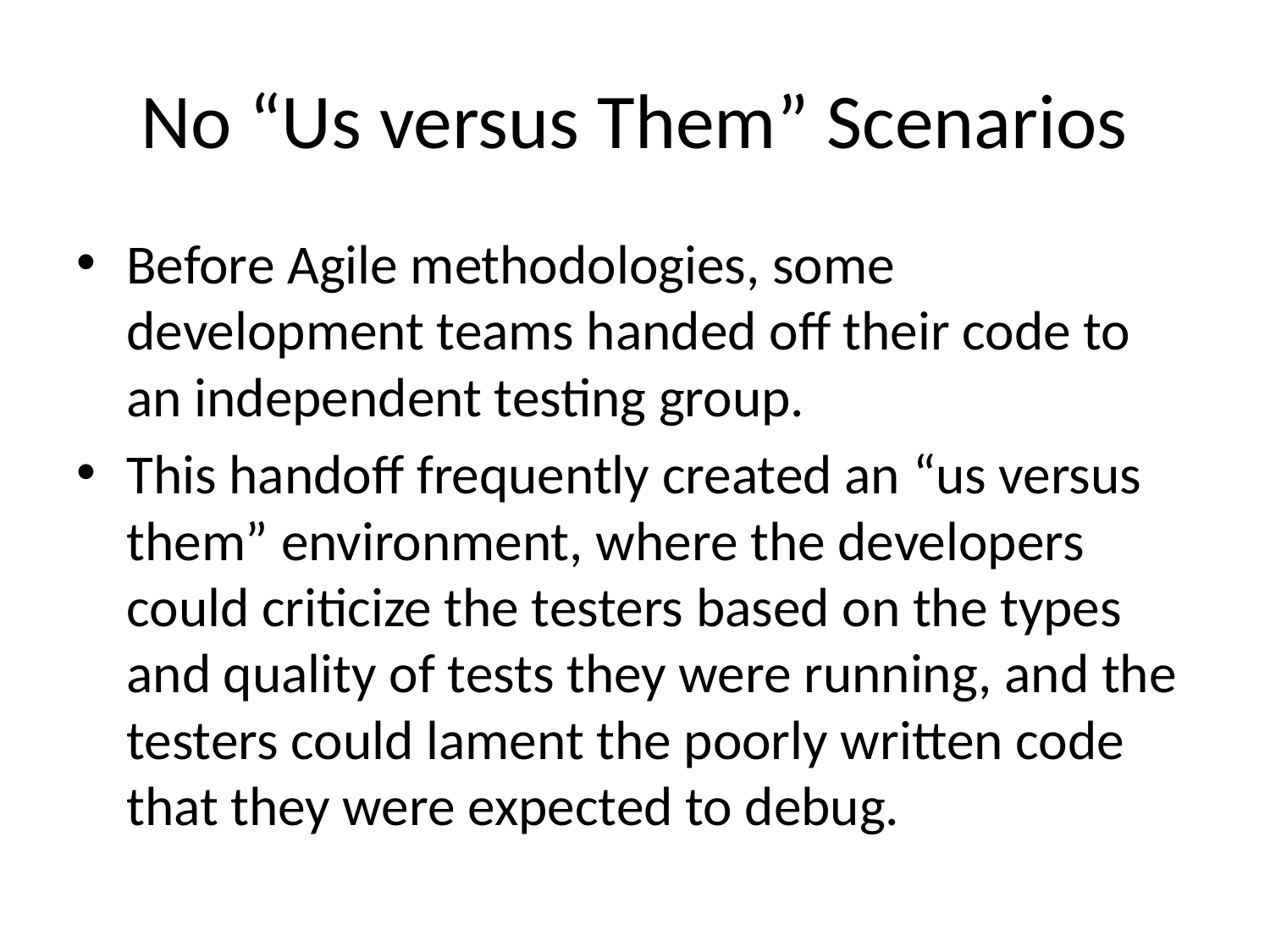

# No “Us versus Them” Scenarios
Before Agile methodologies, some development teams handed off their code to an independent testing group.
This handoff frequently created an “us versus them” environment, where the developers could criticize the testers based on the types and quality of tests they were running, and the testers could lament the poorly written code that they were expected to debug.